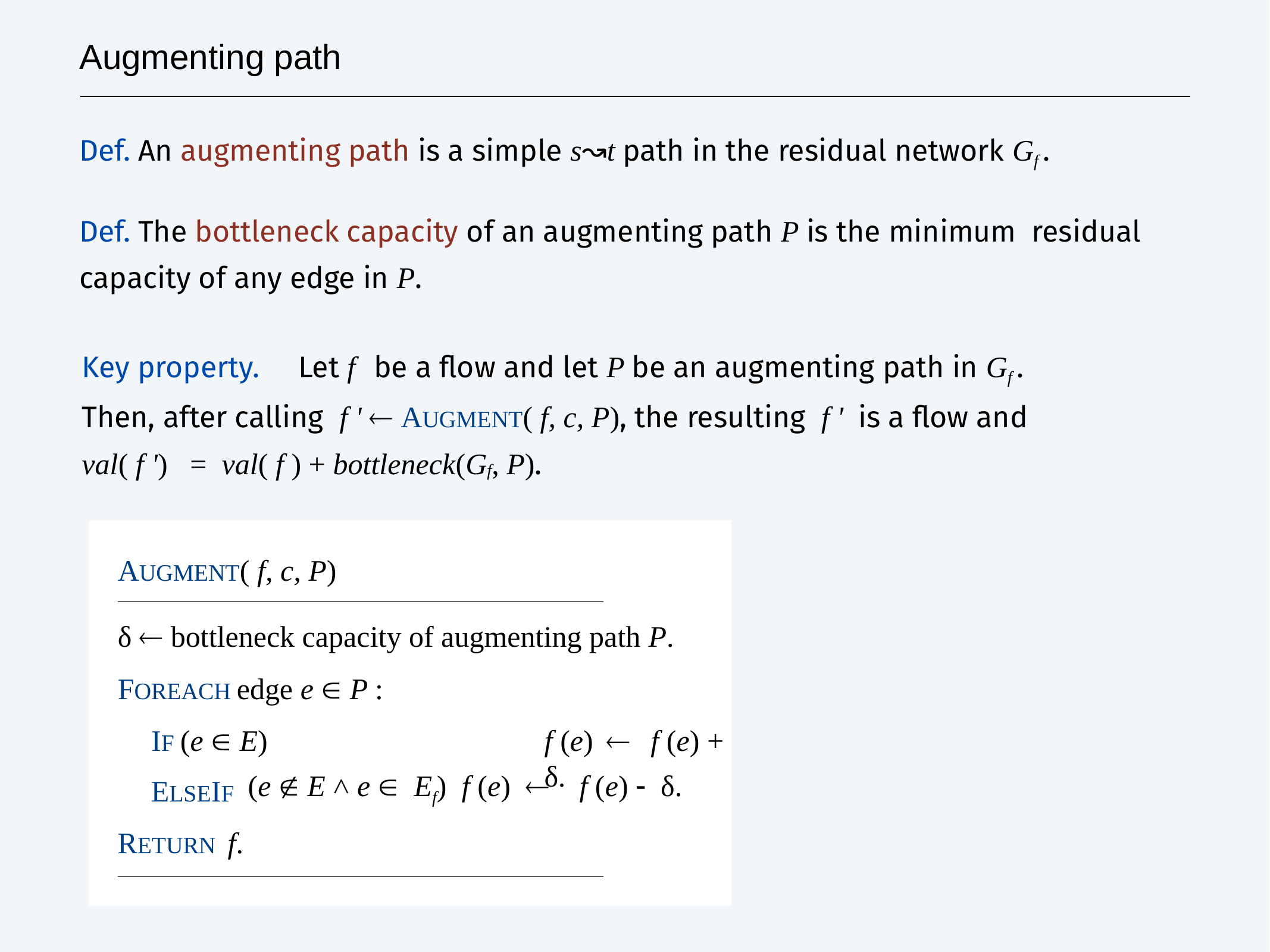

# Augmenting path

Def. An augmenting path is a simple s↝t path in the residual network Gf .
Def. The bottleneck capacity of an augmenting path P is the minimum  residual capacity of any edge in P.
Key property.	Let f	be a flow and let P be an augmenting path in Gf .  Then, after calling  f ' ← AUGMENT( f, c, P), the resulting  f '  is a flow and  val( f ')   =  val( f ) + bottleneck(Gf, P).

ELSEIF  RETURN  f.

AUGMENT( f, c, P)
δ ← bottleneck capacity of augmenting path P.  FOREACH edge e ∈ P :
IF (e ∈ E)	f (e)	←	f (e) +	δ.
(e ∉ E ˄ e ∈ Ef)  f (e)  ←  f (e) −  δ.